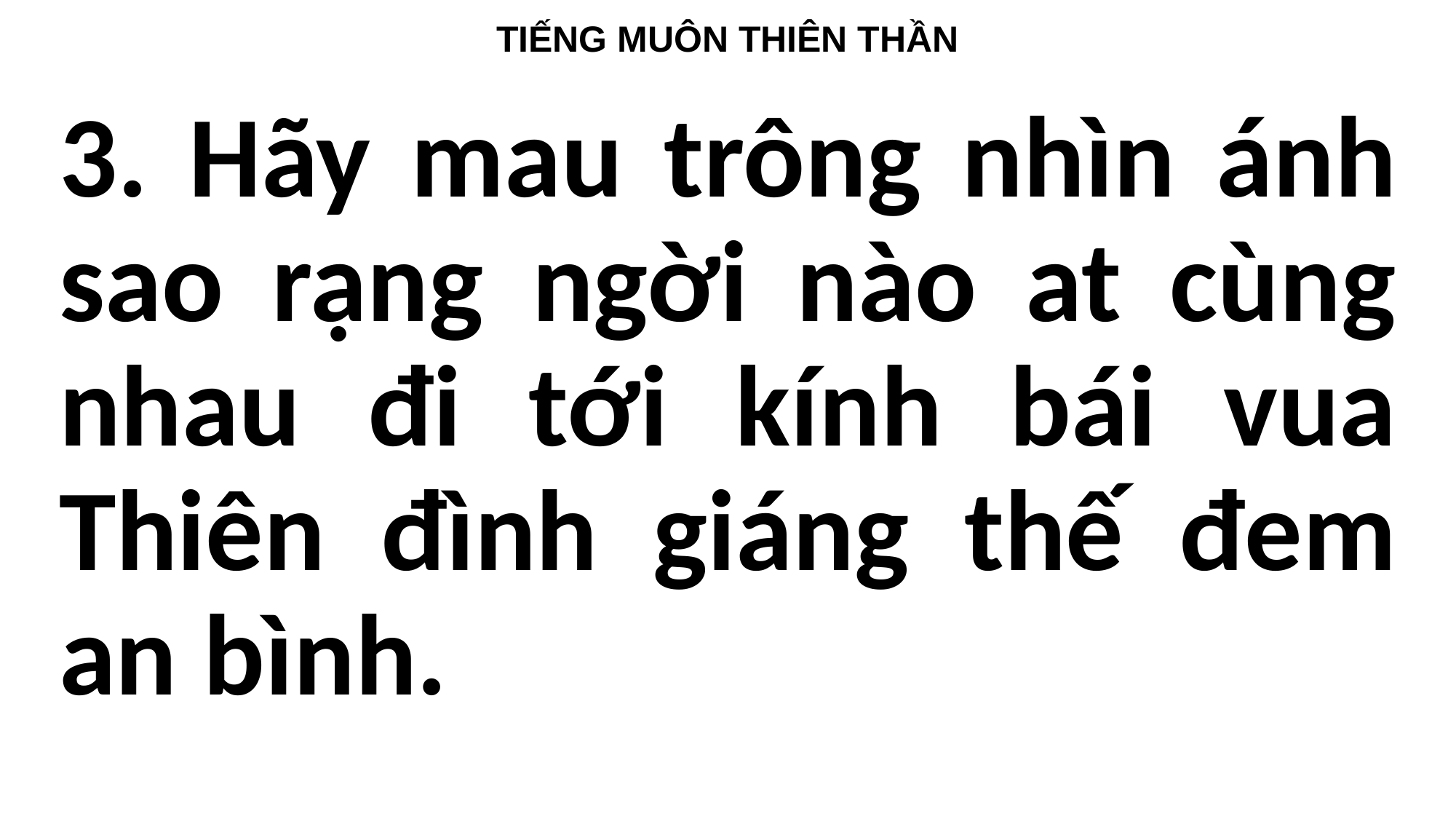

TIẾNG MUÔN THIÊN THẦN
3. Hãy mau trông nhìn ánh sao rạng ngời nào at cùng nhau đi tới kính bái vua Thiên đình giáng thế đem an bình.